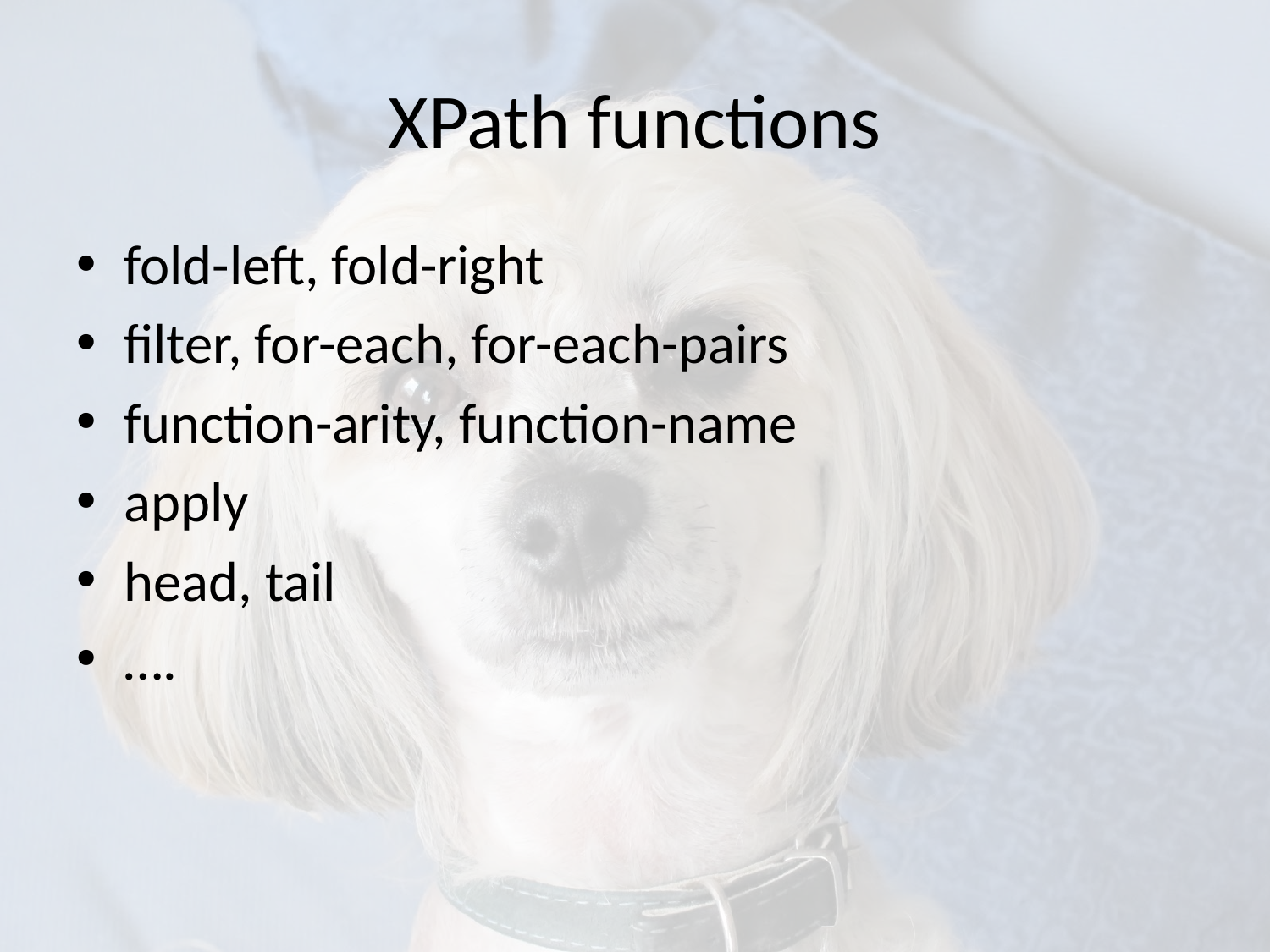

# XPath functions
fold-left, fold-right
filter, for-each, for-each-pairs
function-arity, function-name
apply
head, tail
….